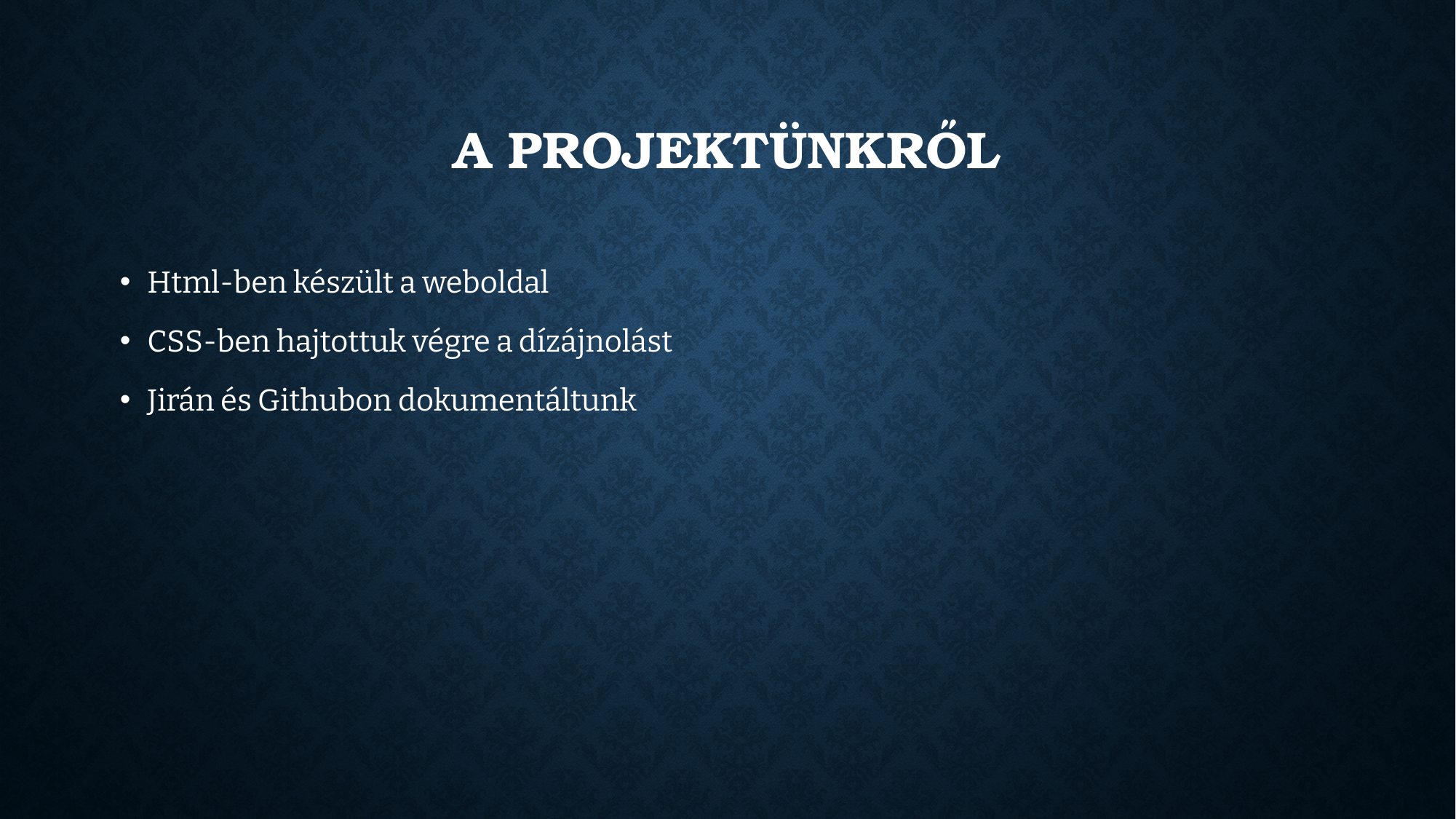

# A projektünkről
Html-ben készült a weboldal
CSS-ben hajtottuk végre a dízájnolást
Jirán és Githubon dokumentáltunk